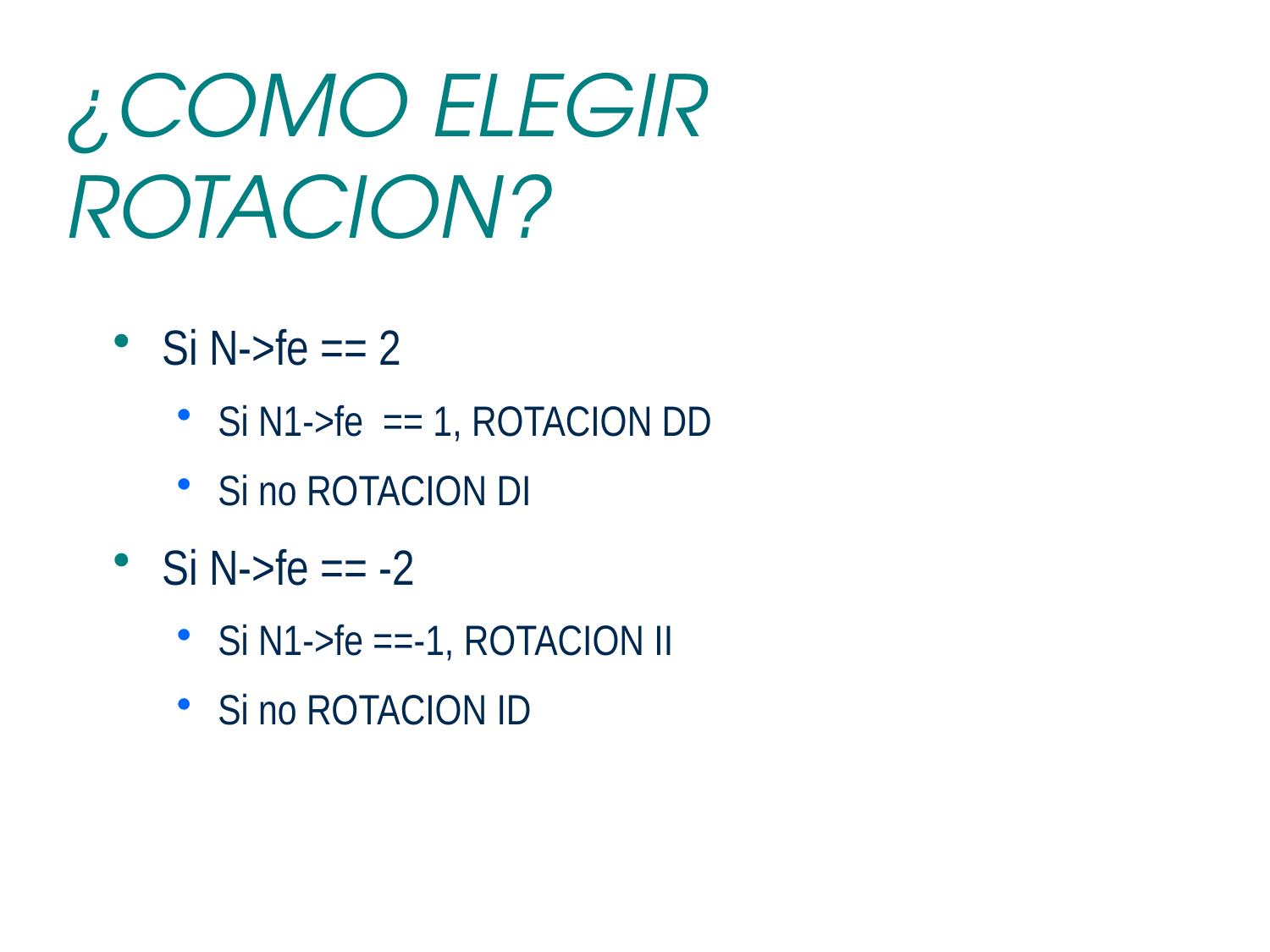

# ¿COMO ELEGIR ROTACION?
Si N->fe == 2
Si N1->fe  == 1, ROTACION DD
Si no ROTACION DI
Si N->fe == -2
Si N1->fe ==-1, ROTACION II
Si no ROTACION ID